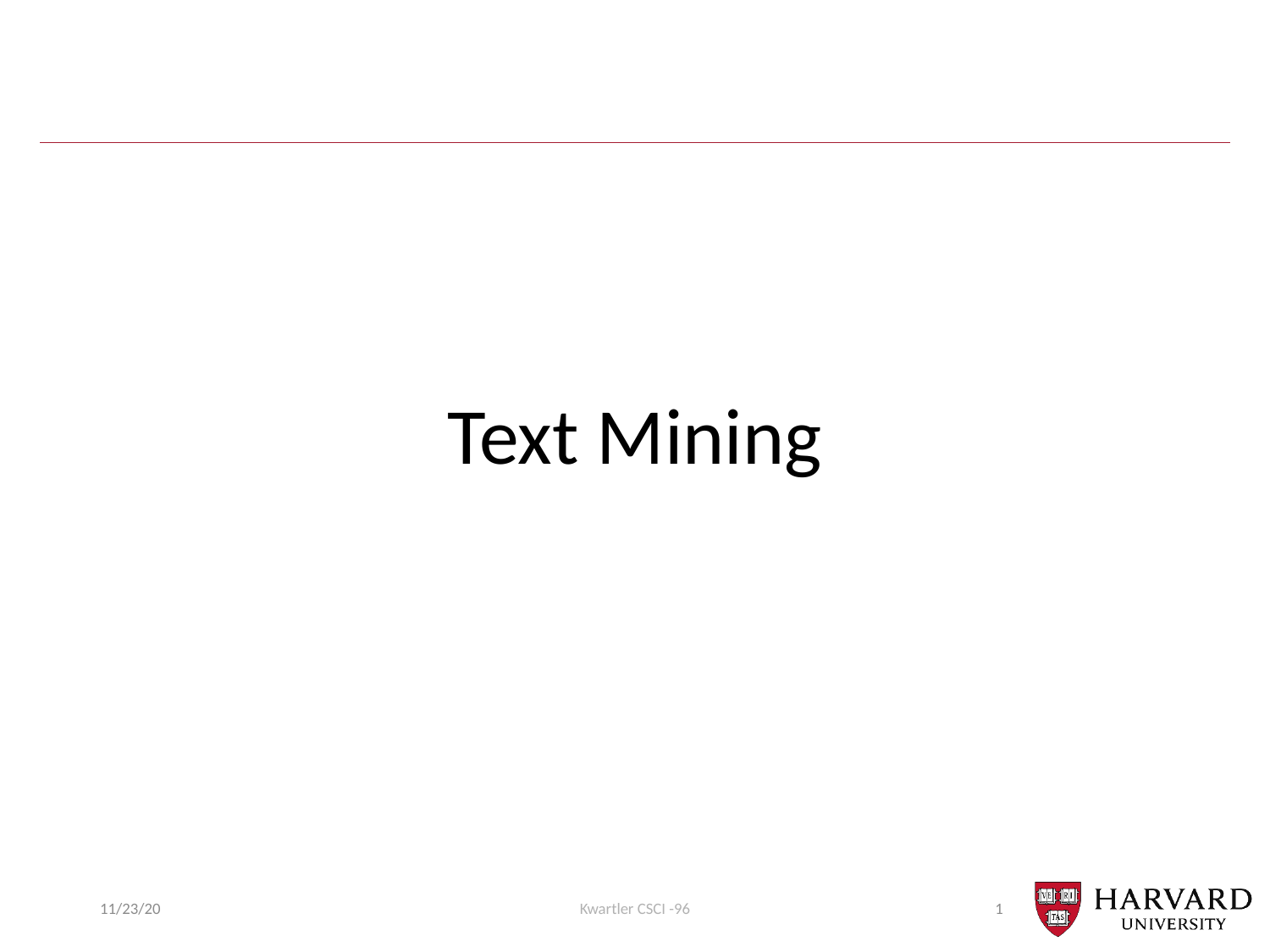

# Text Mining
11/23/20
Kwartler CSCI -96
1